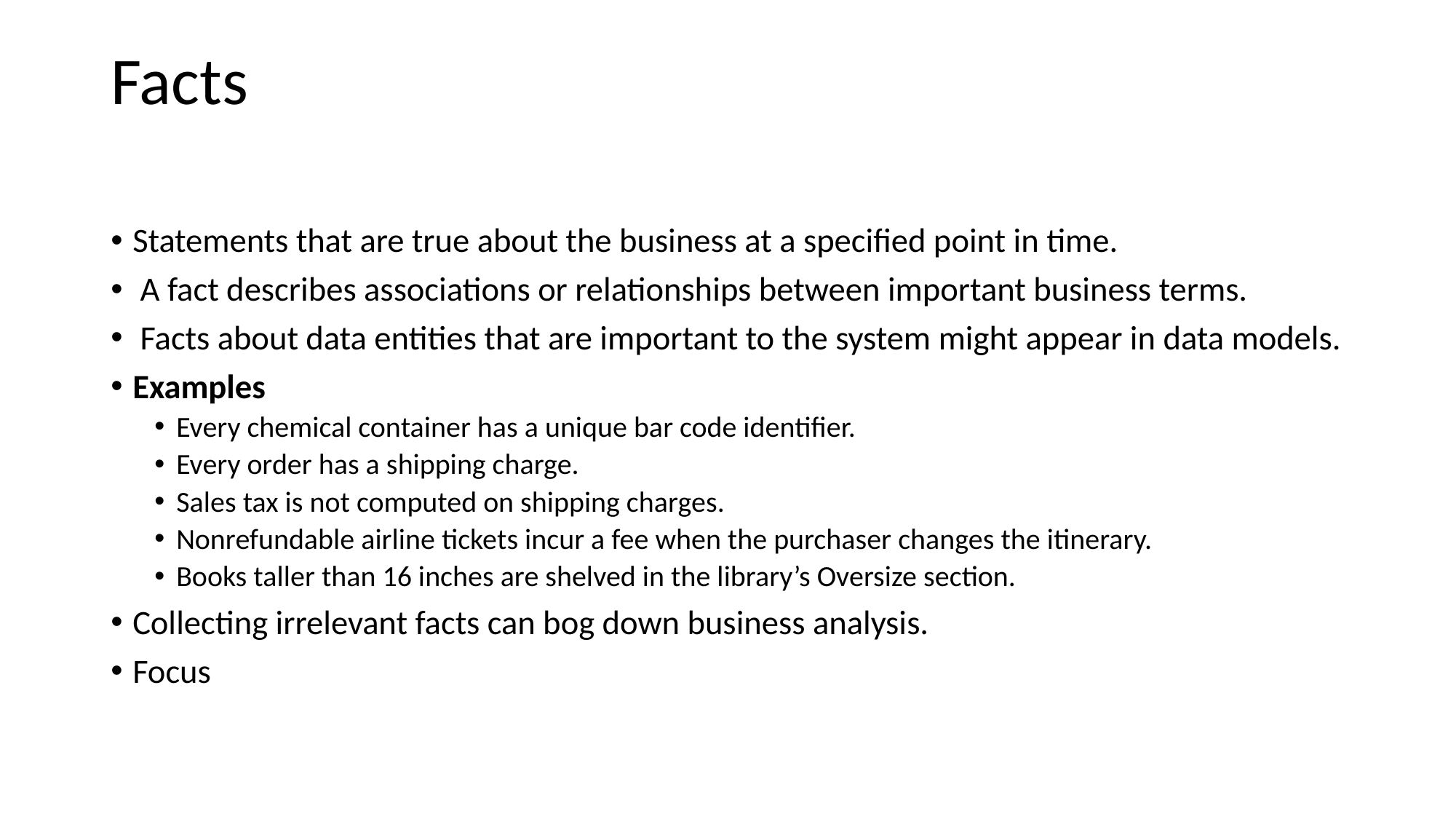

Facts
Statements that are true about the business at a specified point in time.
 A fact describes associations or relationships between important business terms.
 Facts about data entities that are important to the system might appear in data models.
Examples
Every chemical container has a unique bar code identifier.
Every order has a shipping charge.
Sales tax is not computed on shipping charges.
Nonrefundable airline tickets incur a fee when the purchaser changes the itinerary.
Books taller than 16 inches are shelved in the library’s Oversize section.
Collecting irrelevant facts can bog down business analysis.
Focus